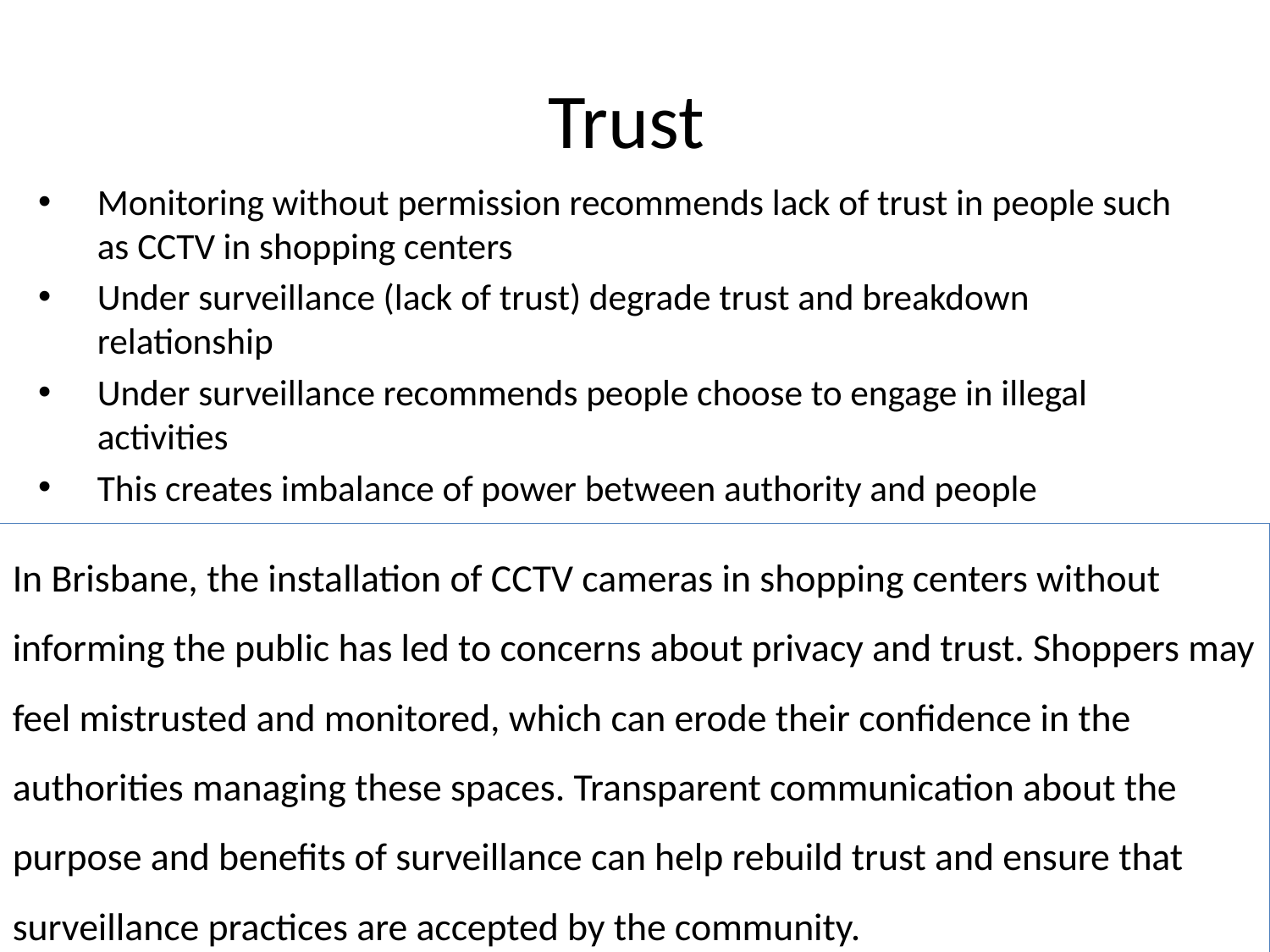

# Trust
Monitoring without permission recommends lack of trust in people such as CCTV in shopping centers
Under surveillance (lack of trust) degrade trust and breakdown relationship
Under surveillance recommends people choose to engage in illegal activities
This creates imbalance of power between authority and people
In Brisbane, the installation of CCTV cameras in shopping centers without informing the public has led to concerns about privacy and trust. Shoppers may feel mistrusted and monitored, which can erode their confidence in the authorities managing these spaces. Transparent communication about the purpose and benefits of surveillance can help rebuild trust and ensure that surveillance practices are accepted by the community.